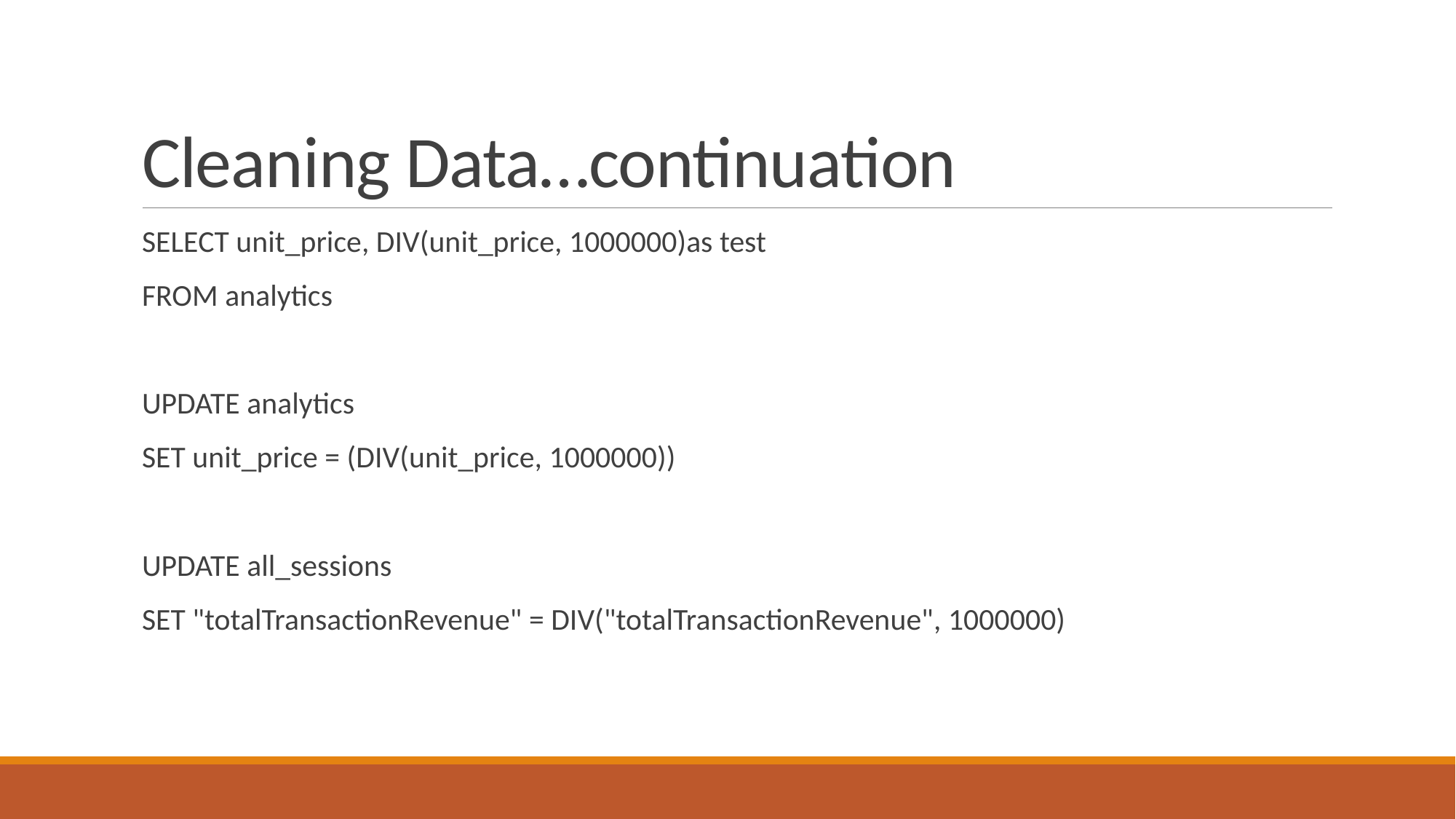

# Cleaning Data…continuation
SELECT unit_price, DIV(unit_price, 1000000)as test
FROM analytics

UPDATE analytics
SET unit_price = (DIV(unit_price, 1000000))

UPDATE all_sessions
SET "totalTransactionRevenue" = DIV("totalTransactionRevenue", 1000000)